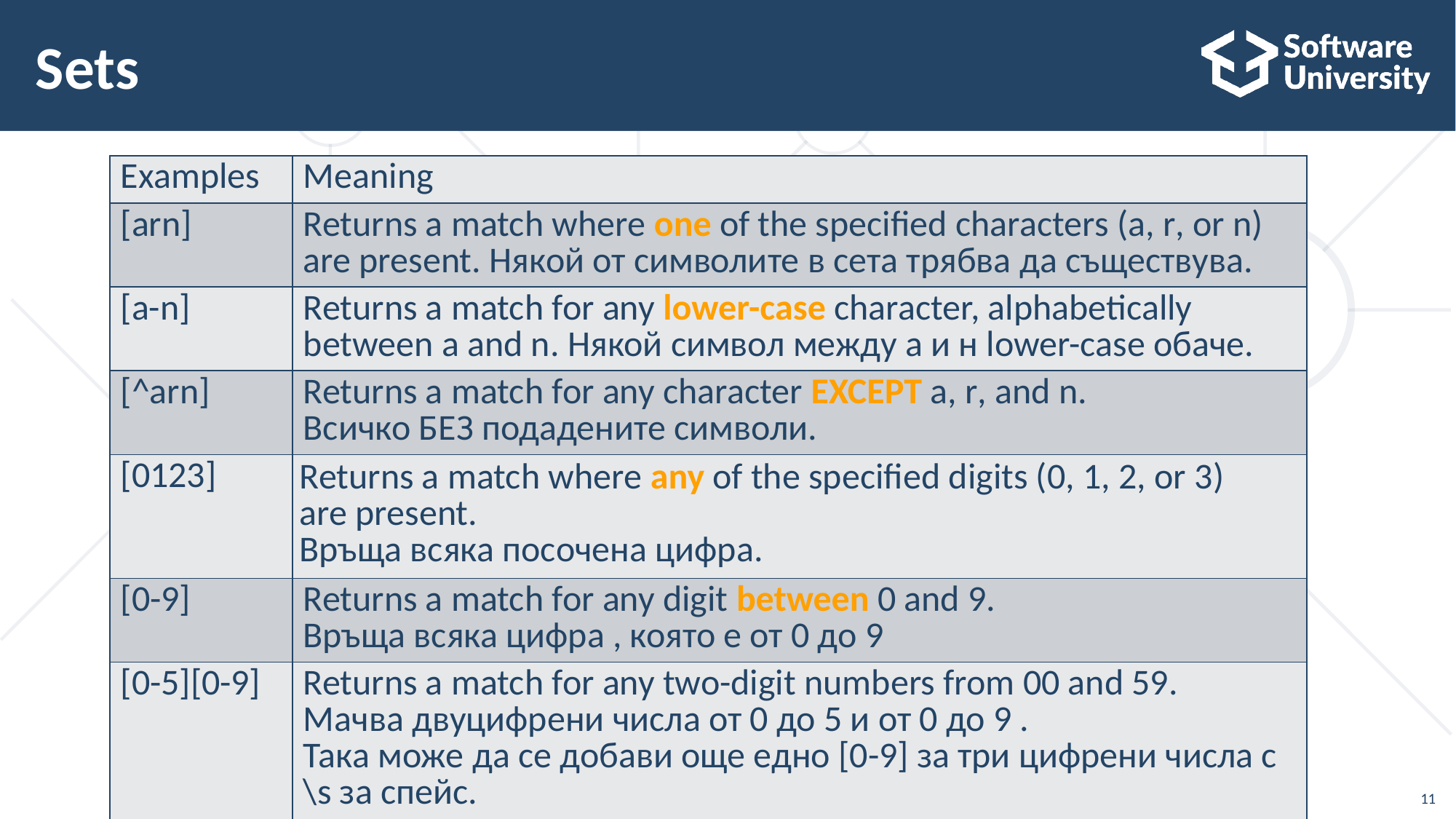

# Sets
| Examples | Meaning |
| --- | --- |
| [arn] | Returns a match where one of the specified characters (a, r, or n) are present. Някой от символите в сета трябва да съществува. |
| [a-n] | Returns a match for any lower-case character, alphabetically between a and n. Някой символ между а и н lower-case обаче. |
| [^arn] | Returns a match for any character EXCEPT a, r, and n. Всичко БЕЗ подадените символи. |
| [0123] | Returns a match where any of the specified digits (0, 1, 2, or 3) are present. Връща всяка посочена цифра. |
| [0-9] | Returns a match for any digit between 0 and 9. Връща всяка цифра , която е от 0 до 9 |
| [0-5][0-9] | Returns a match for any two-digit numbers from 00 and 59. Мачва двуцифрени числа от 0 до 5 и от 0 до 9 . Така може да се добави още едно [0-9] за три цифрени числа с \s за спейс. |
| [a-zA-Z] | Returns a match for any character alphabetically between a and z, lower case OR upper case. Мачва всеки символ от а до z с малки букви или от а до z с големи букви. |
11